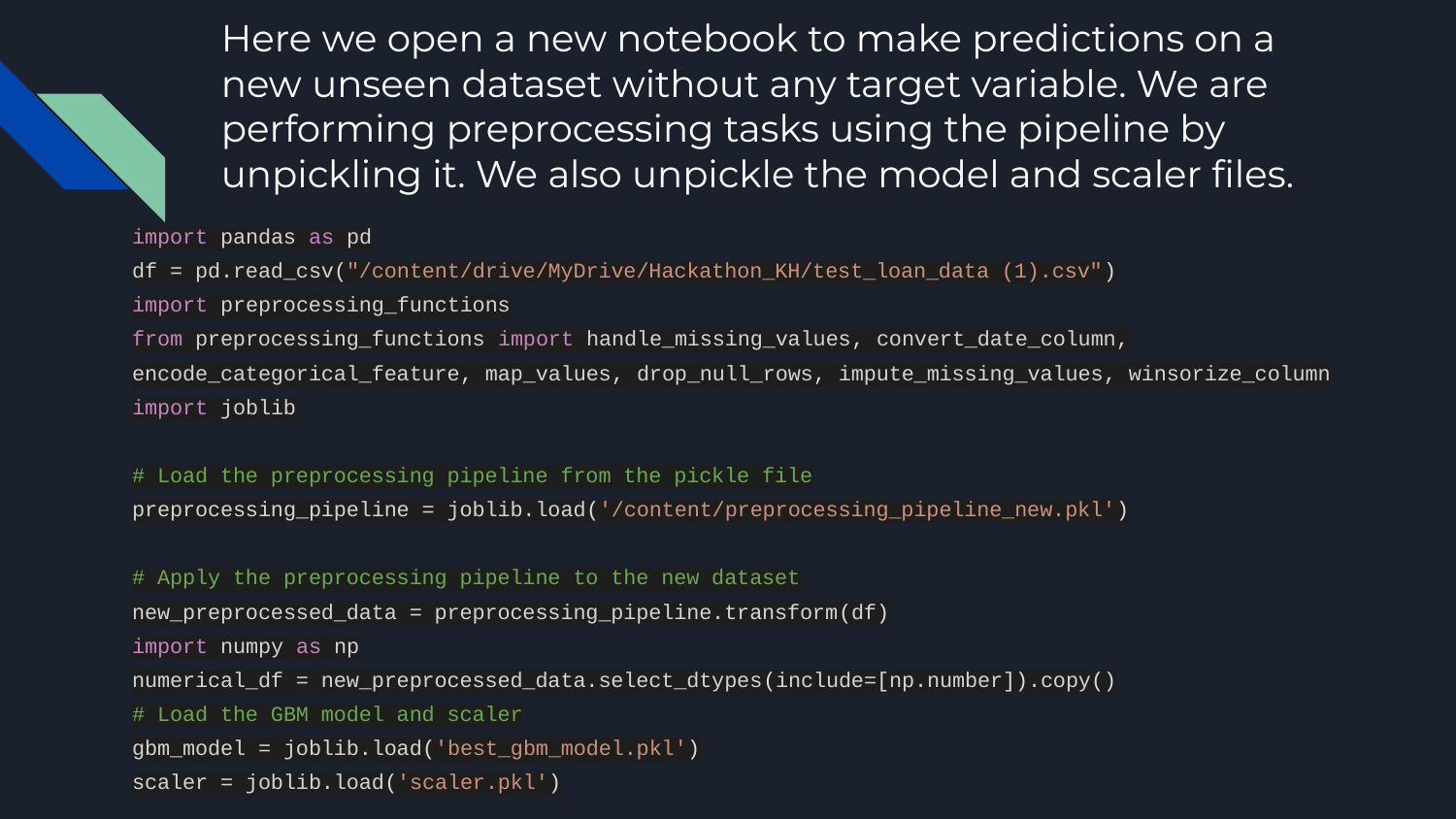

# Here we open a new notebook to make predictions on a new unseen dataset without any target variable. We are performing preprocessing tasks using the pipeline by unpickling it. We also unpickle the model and scaler files.
import pandas as pd
df = pd.read_csv("/content/drive/MyDrive/Hackathon_KH/test_loan_data (1).csv")
import preprocessing_functions
from preprocessing_functions import handle_missing_values, convert_date_column, encode_categorical_feature, map_values, drop_null_rows, impute_missing_values, winsorize_column
import joblib

# Load the preprocessing pipeline from the pickle file
preprocessing_pipeline = joblib.load('/content/preprocessing_pipeline_new.pkl')

# Apply the preprocessing pipeline to the new dataset
new_preprocessed_data = preprocessing_pipeline.transform(df)
import numpy as np
numerical_df = new_preprocessed_data.select_dtypes(include=[np.number]).copy()
# Load the GBM model and scaler
gbm_model = joblib.load('best_gbm_model.pkl')
scaler = joblib.load('scaler.pkl')